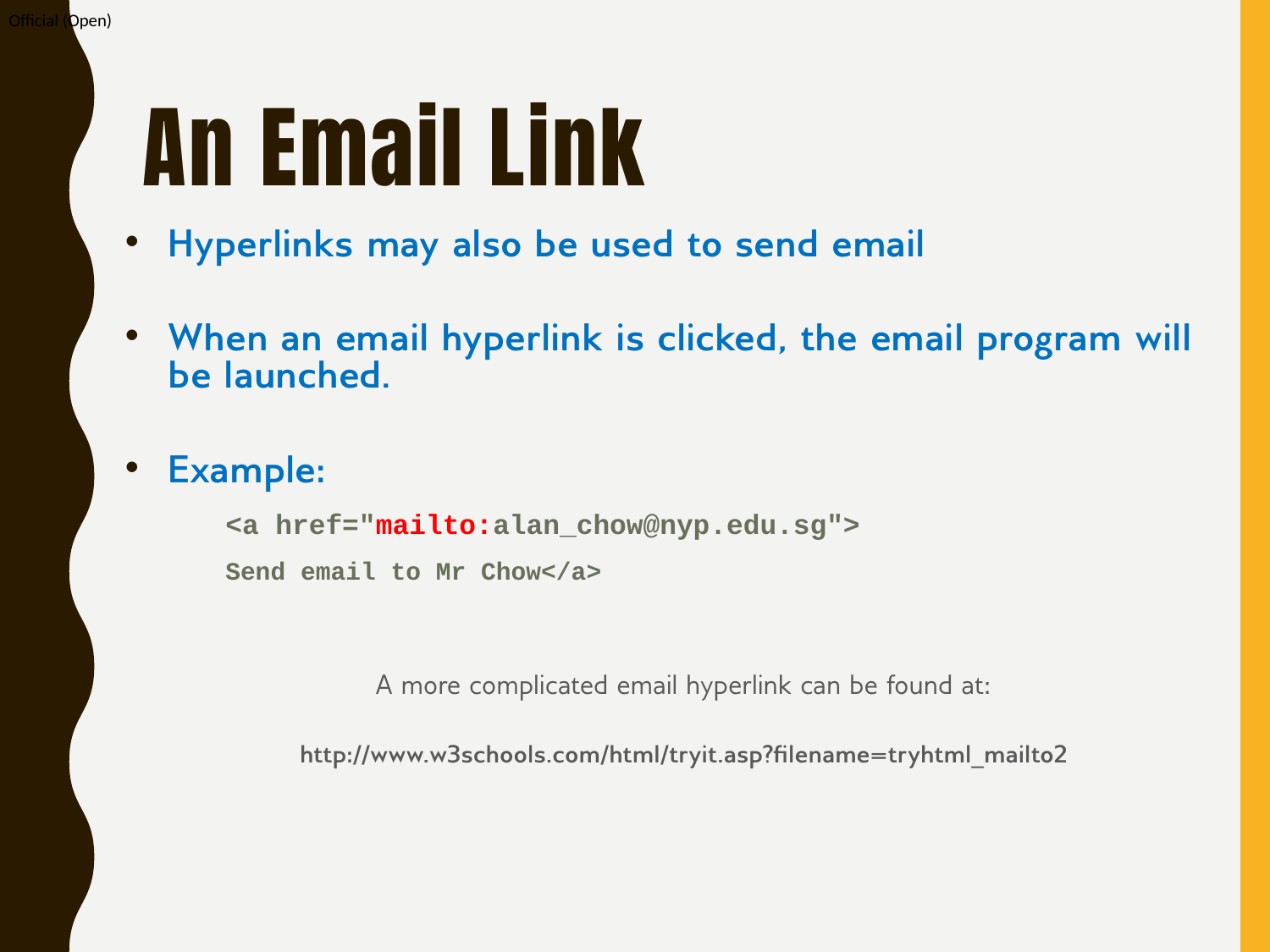

# An Email Link
Hyperlinks may also be used to send email

When an email hyperlink is clicked, the email program will be launched.

Example:
	<a href="mailto:alan_chow@nyp.edu.sg">
		Send email to Mr Chow</a>

A more complicated email hyperlink can be found at:

http://www.w3schools.com/html/tryit.asp?filename=tryhtml_mailto2